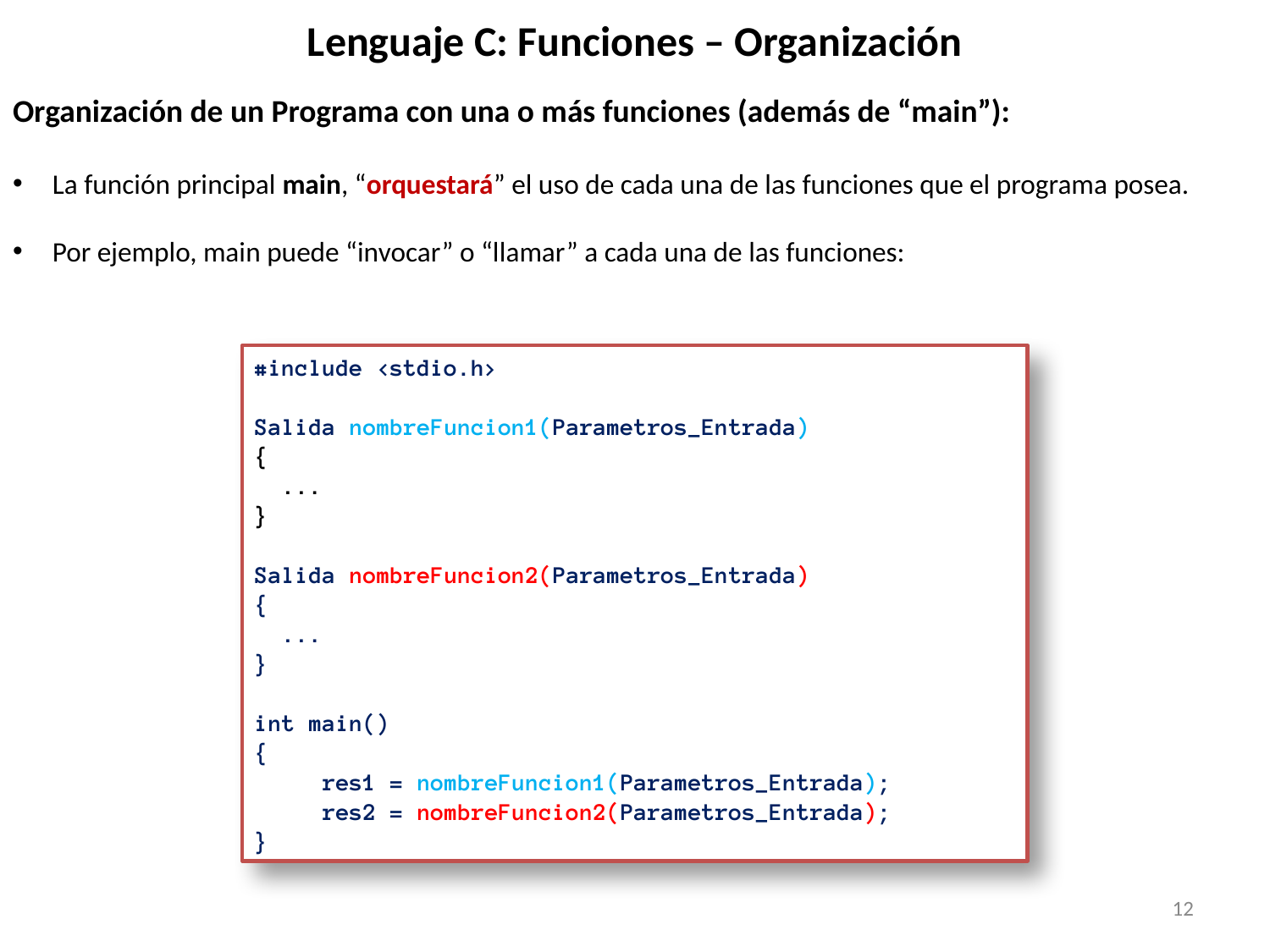

# Lenguaje C: Funciones – Organización
Organización de un Programa con una o más funciones (además de “main”):
La función principal main, “orquestará” el uso de cada una de las funciones que el programa posea.

Por ejemplo, main puede “invocar” o “llamar” a cada una de las funciones:
#include <stdio.h>

Salida nombreFuncion1(Parametros_Entrada)
{
  ...
}

Salida nombreFuncion2(Parametros_Entrada)
{
  ...
}

int main()
{
     res1 = nombreFuncion1(Parametros_Entrada);
     res2 = nombreFuncion2(Parametros_Entrada);
}
12